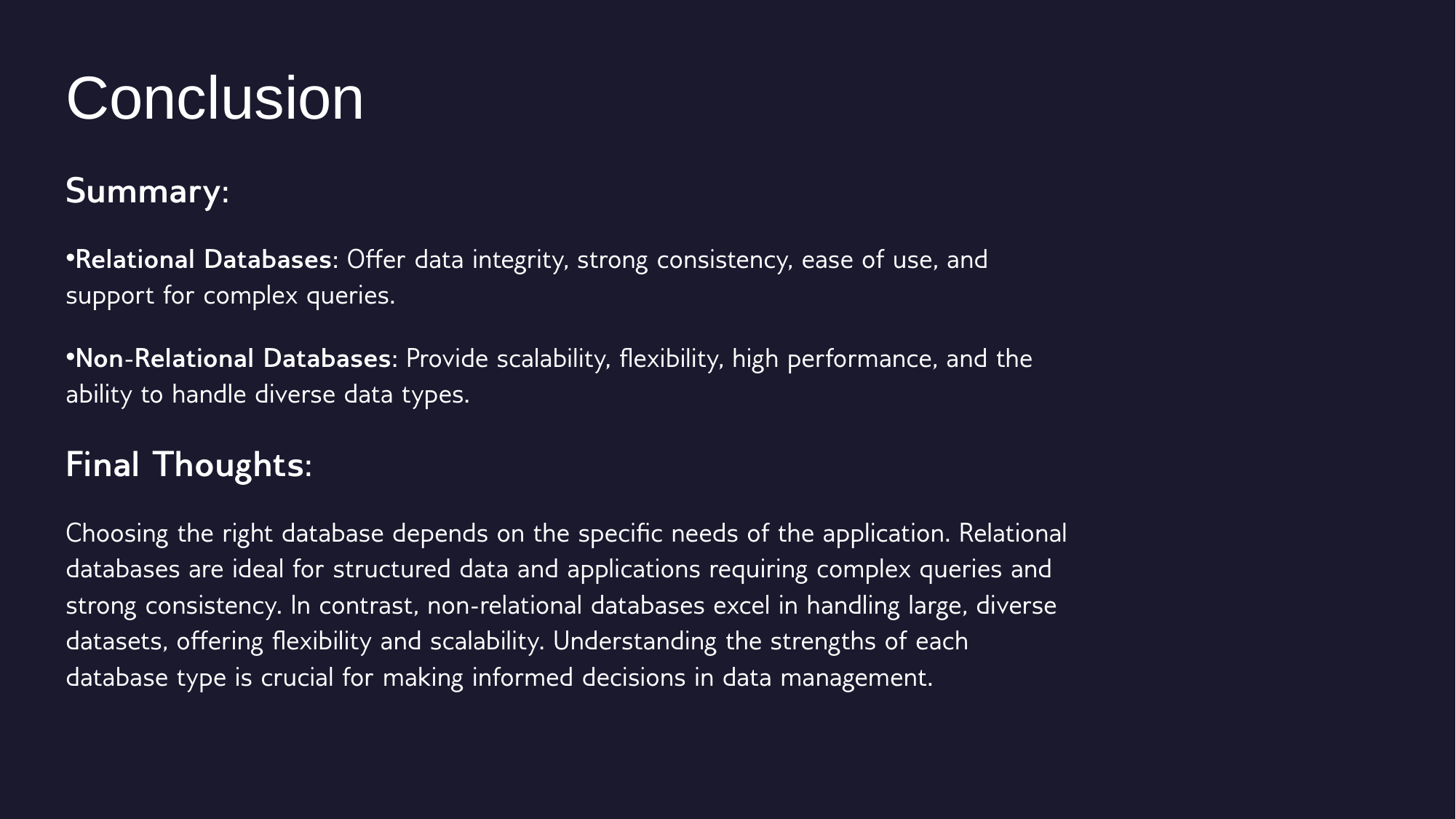

# Conclusion
Summary:
Relational Databases: Offer data integrity, strong consistency, ease of use, and support for complex queries.
Non-Relational Databases: Provide scalability, flexibility, high performance, and the ability to handle diverse data types.
Final Thoughts:
Choosing the right database depends on the specific needs of the application. Relational databases are ideal for structured data and applications requiring complex queries and strong consistency. In contrast, non-relational databases excel in handling large, diverse datasets, offering flexibility and scalability. Understanding the strengths of each database type is crucial for making informed decisions in data management.